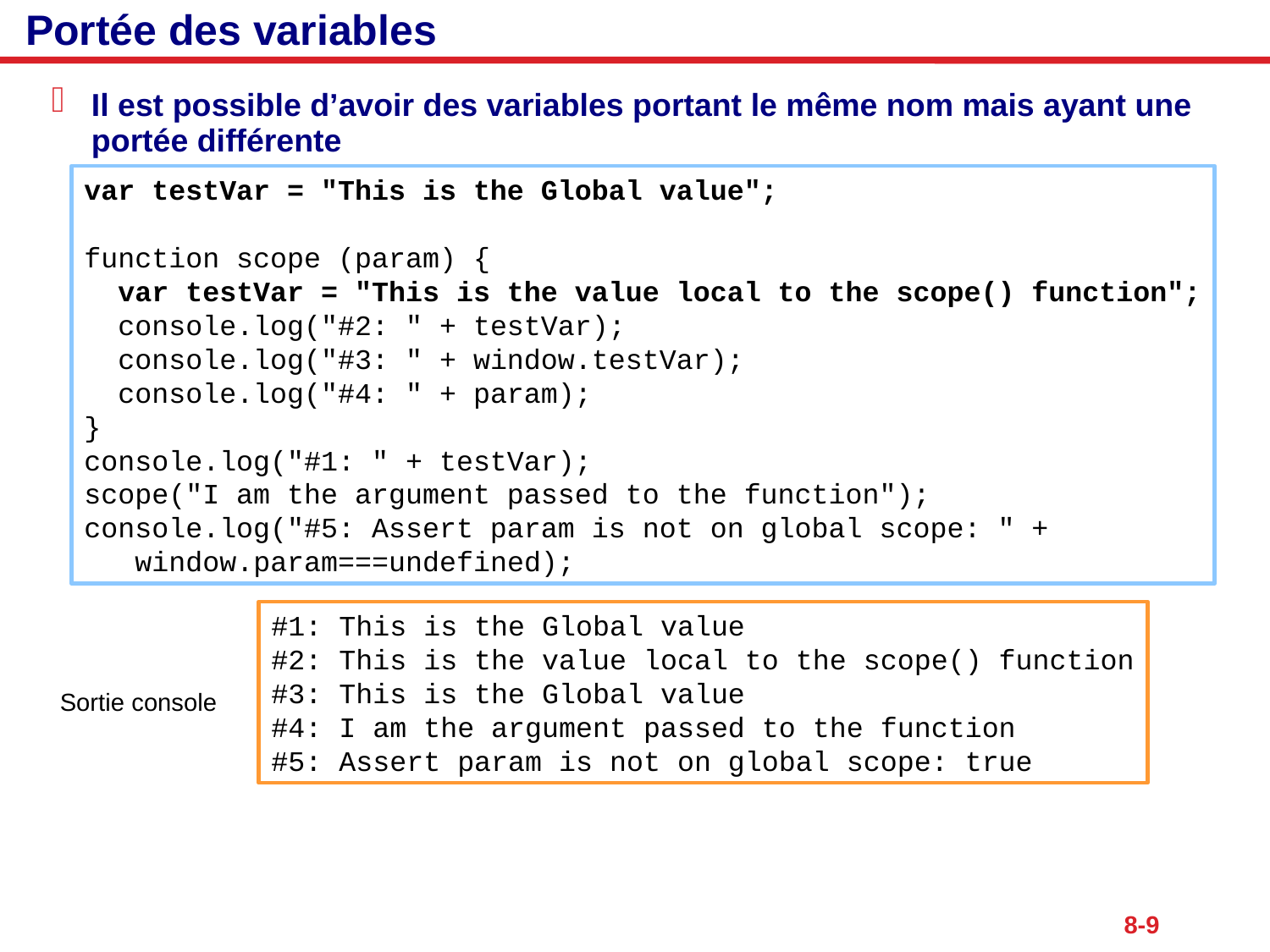

# Portée des variables
Il est possible d’avoir des variables portant le même nom mais ayant une portée différente
var testVar = "This is the Global value";

function scope (param) {
  var testVar = "This is the value local to the scope() function";
  console.log("#2: " + testVar);
  console.log("#3: " + window.testVar);
  console.log("#4: " + param);
}
console.log("#1: " + testVar);
scope("I am the argument passed to the function");
console.log("#5: Assert param is not on global scope: " +
   window.param===undefined);
#1: This is the Global value
#2: This is the value local to the scope() function
#3: This is the Global value
#4: I am the argument passed to the function
#5: Assert param is not on global scope: true
Sortie console